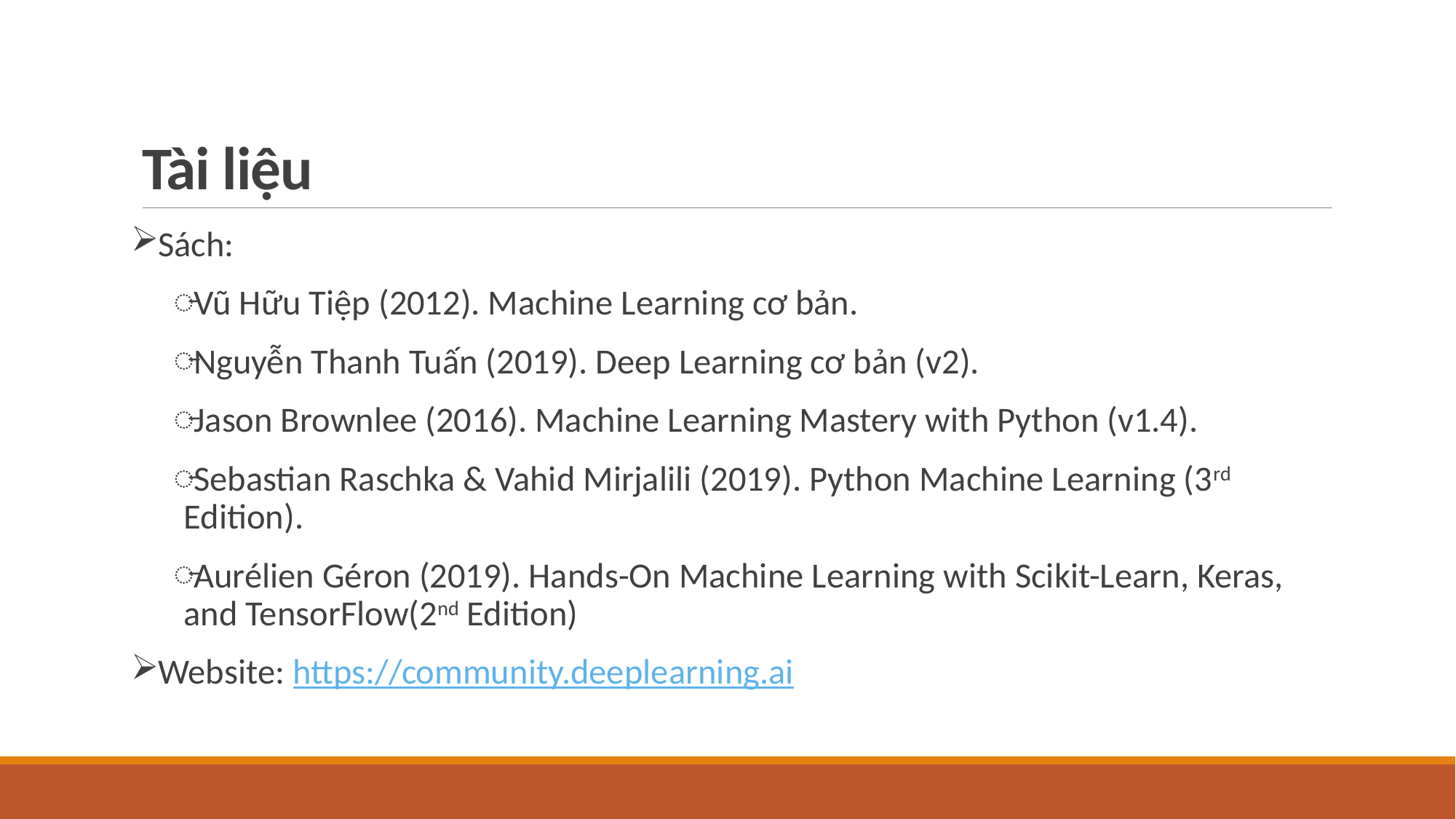

# Tài liệu
Sách:
Vũ Hữu Tiệp (2012). Machine Learning cơ bản.
Nguyễn Thanh Tuấn (2019). Deep Learning cơ bản (v2).
Jason Brownlee (2016). Machine Learning Mastery with Python (v1.4).
Sebastian Raschka & Vahid Mirjalili (2019). Python Machine Learning (3rd Edition).
Aurélien Géron (2019). Hands-On Machine Learning with Scikit-Learn, Keras, and TensorFlow(2nd Edition)
Website: https://community.deeplearning.ai